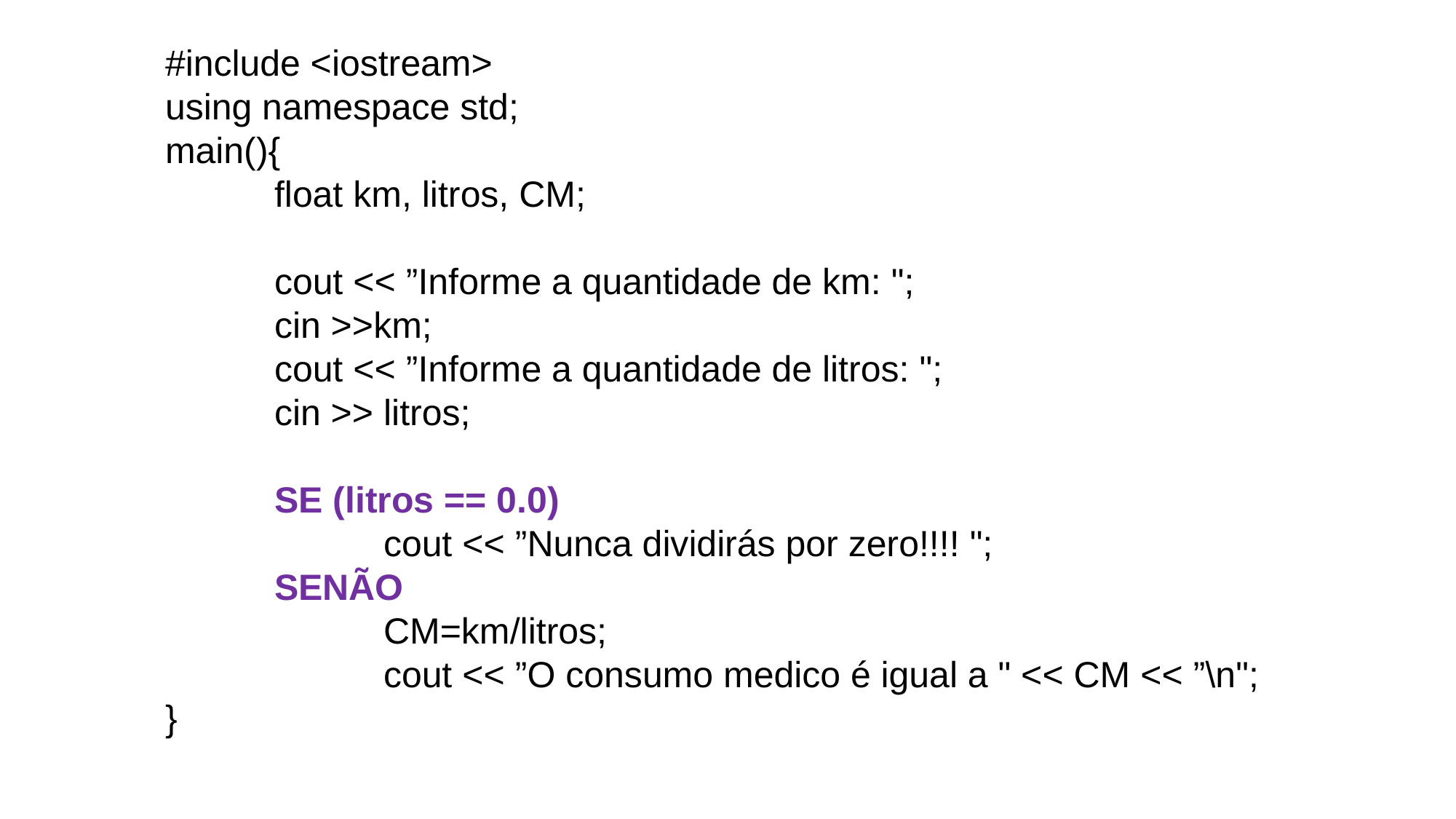

#include <iostream>
using namespace std;
main(){
	float km, litros, CM;

	cout << ”Informe a quantidade de km: ";
	cin >>km;
	cout << ”Informe a quantidade de litros: ";
	cin >> litros;

	SE (litros == 0.0)
		cout << ”Nunca dividirás por zero!!!! ";
	SENÃO
		CM=km/litros;
		cout << ”O consumo medico é igual a " << CM << ”\n";
}